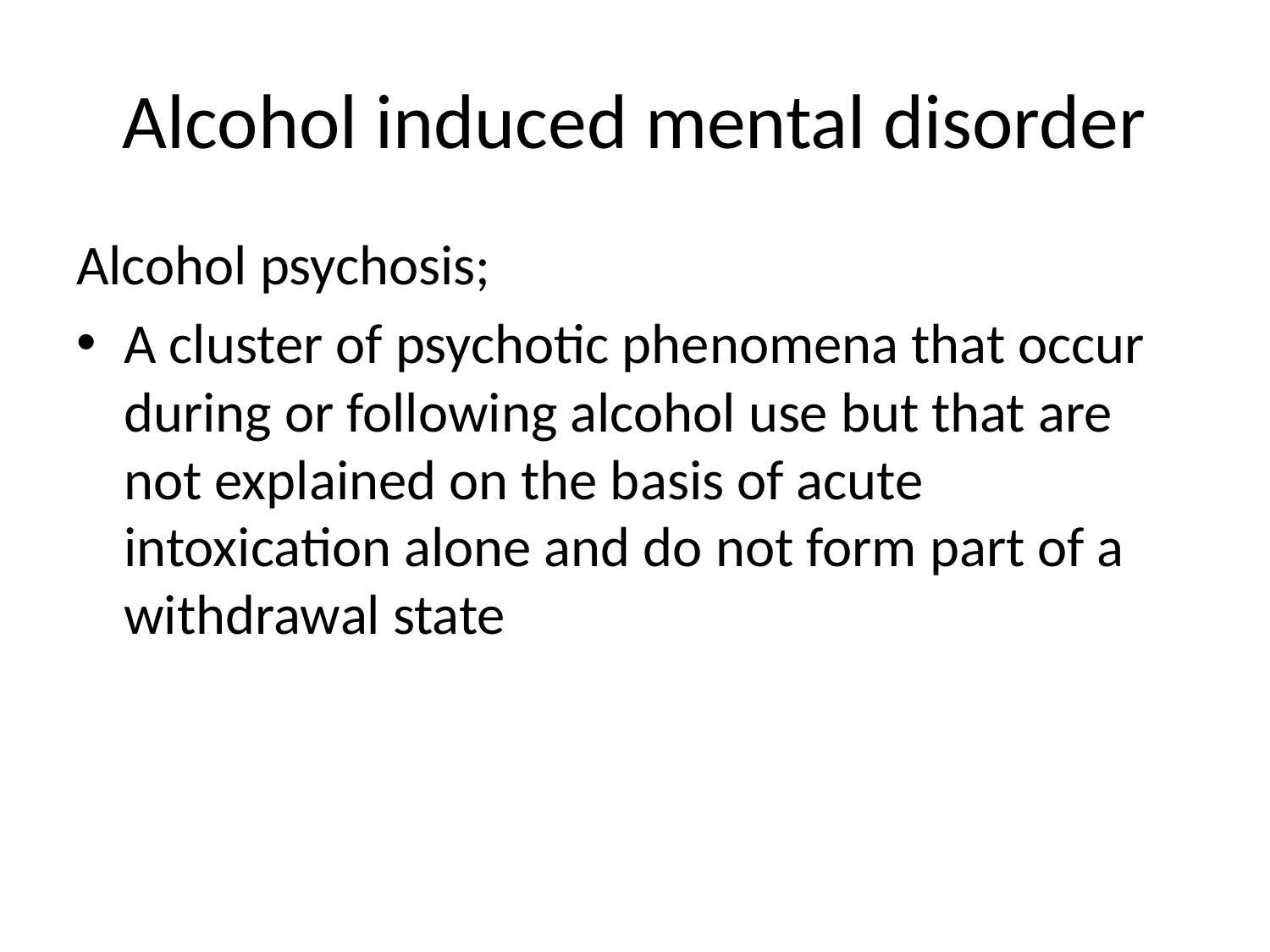

# Alcohol induced mental disorder
Alcohol psychosis;
A cluster of psychotic phenomena that occur during or following alcohol use but that are not explained on the basis of acute intoxication alone and do not form part of a withdrawal state